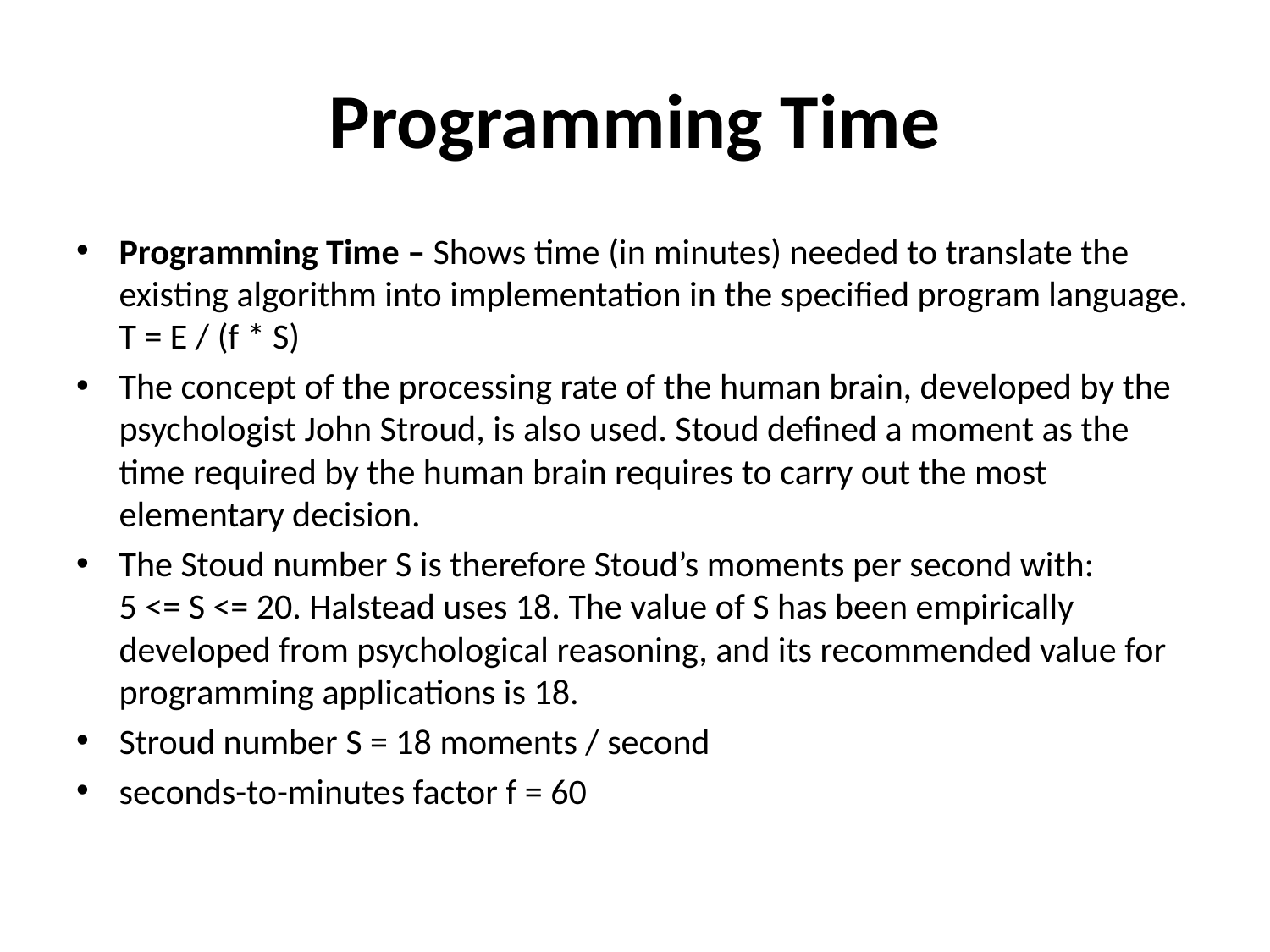

# Programming Time
Programming Time – Shows time (in minutes) needed to translate the existing algorithm into implementation in the specified program language.
T = E / (f * S)
The concept of the processing rate of the human brain, developed by the psychologist John Stroud, is also used. Stoud defined a moment as the time required by the human brain requires to carry out the most elementary decision.
The Stoud number S is therefore Stoud’s moments per second with:
5 <= S <= 20. Halstead uses 18. The value of S has been empirically developed from psychological reasoning, and its recommended value for programming applications is 18.
Stroud number S = 18 moments / second
seconds-to-minutes factor f = 60